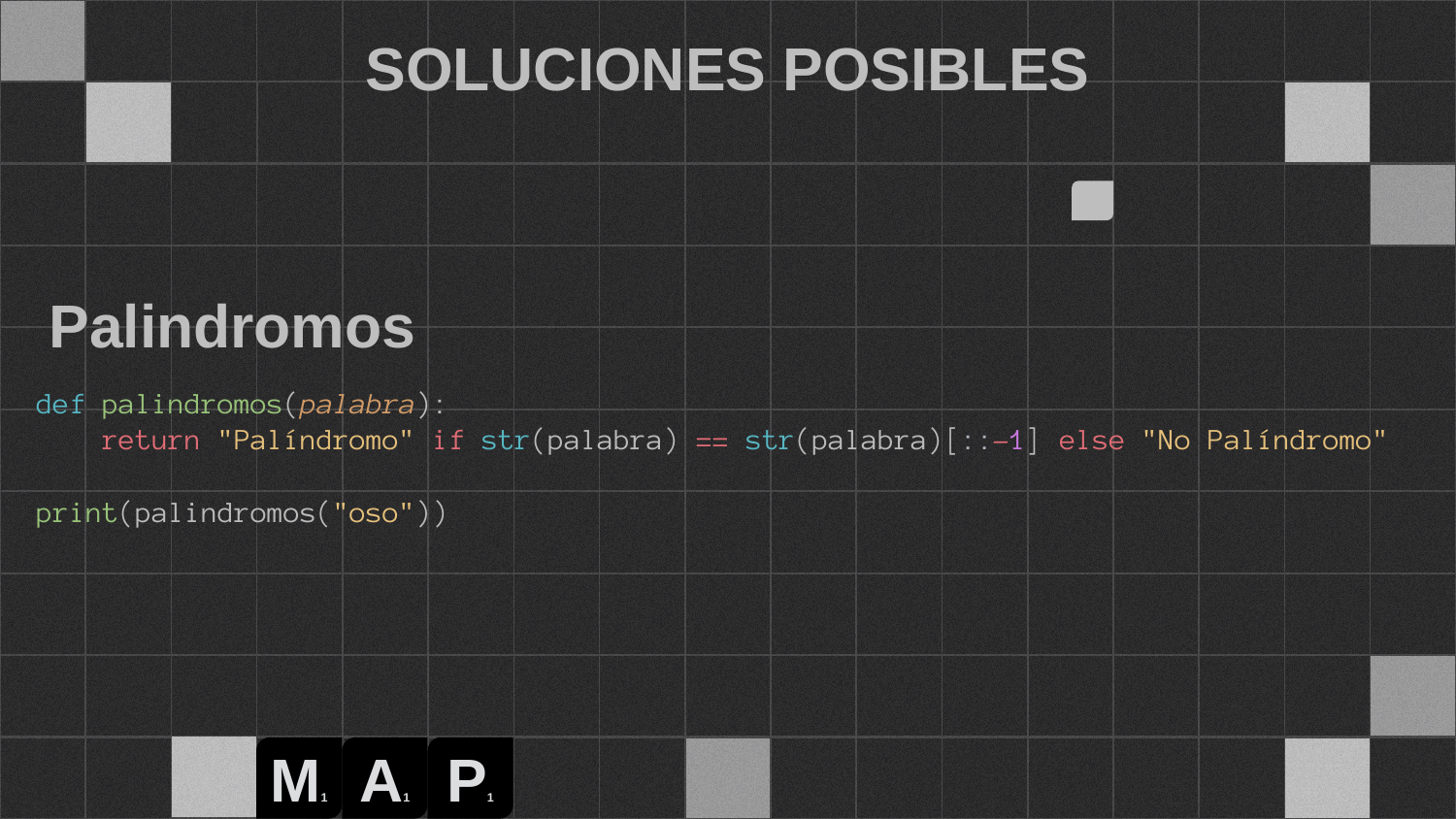

# SOLUCIONES POSIBLES

Palindromos
def palindromos(palabra):
    return "Palíndromo" if str(palabra) == str(palabra)[::-1] else "No Palíndromo"

print(palindromos("oso"))
M1
A1
P1